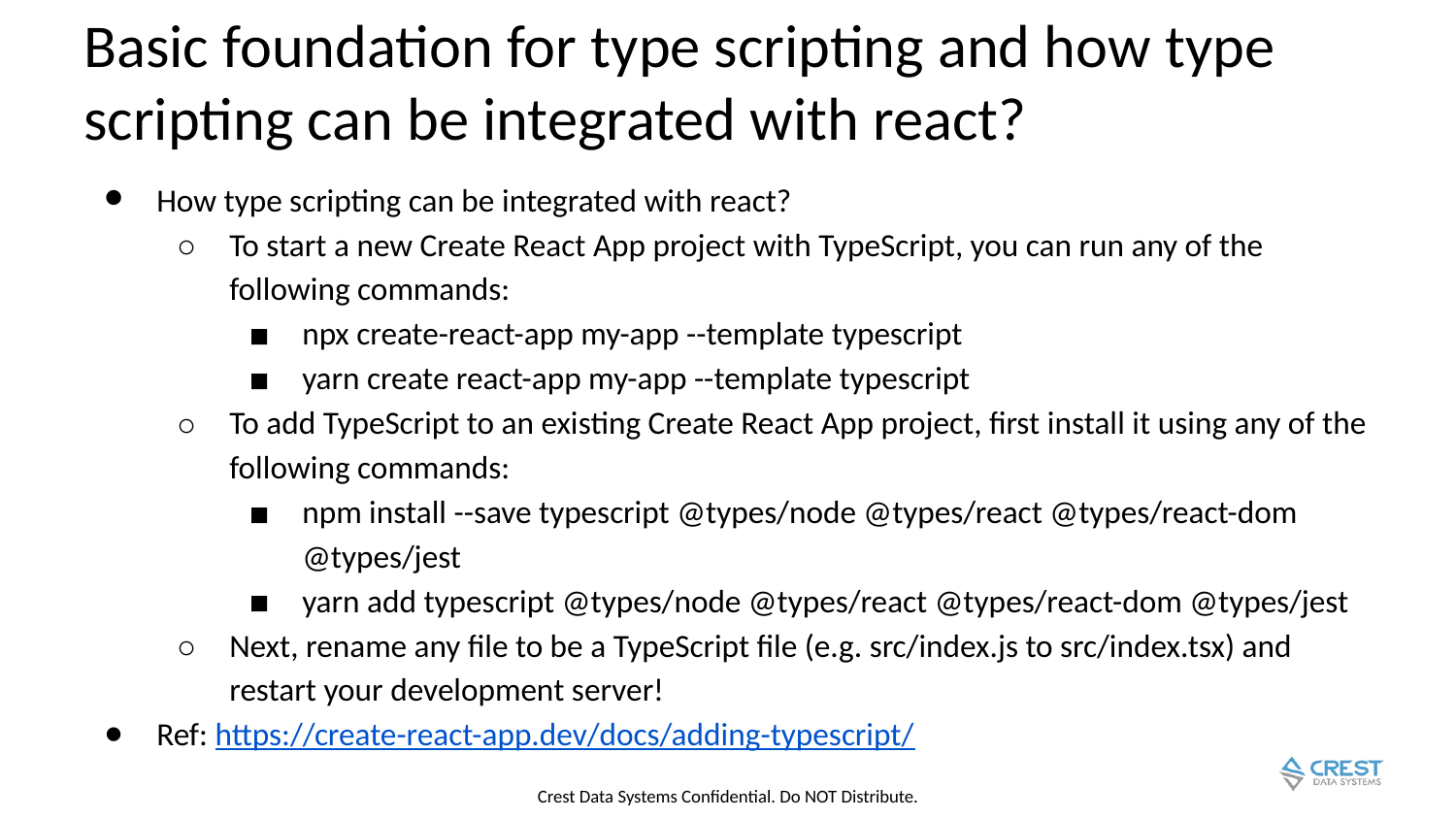

# Basic foundation for type scripting and how type scripting can be integrated with react?
How type scripting can be integrated with react?
To start a new Create React App project with TypeScript, you can run any of the following commands:
npx create-react-app my-app --template typescript
yarn create react-app my-app --template typescript
To add TypeScript to an existing Create React App project, first install it using any of the following commands:
npm install --save typescript @types/node @types/react @types/react-dom @types/jest
yarn add typescript @types/node @types/react @types/react-dom @types/jest
Next, rename any file to be a TypeScript file (e.g. src/index.js to src/index.tsx) and restart your development server!
Ref: https://create-react-app.dev/docs/adding-typescript/